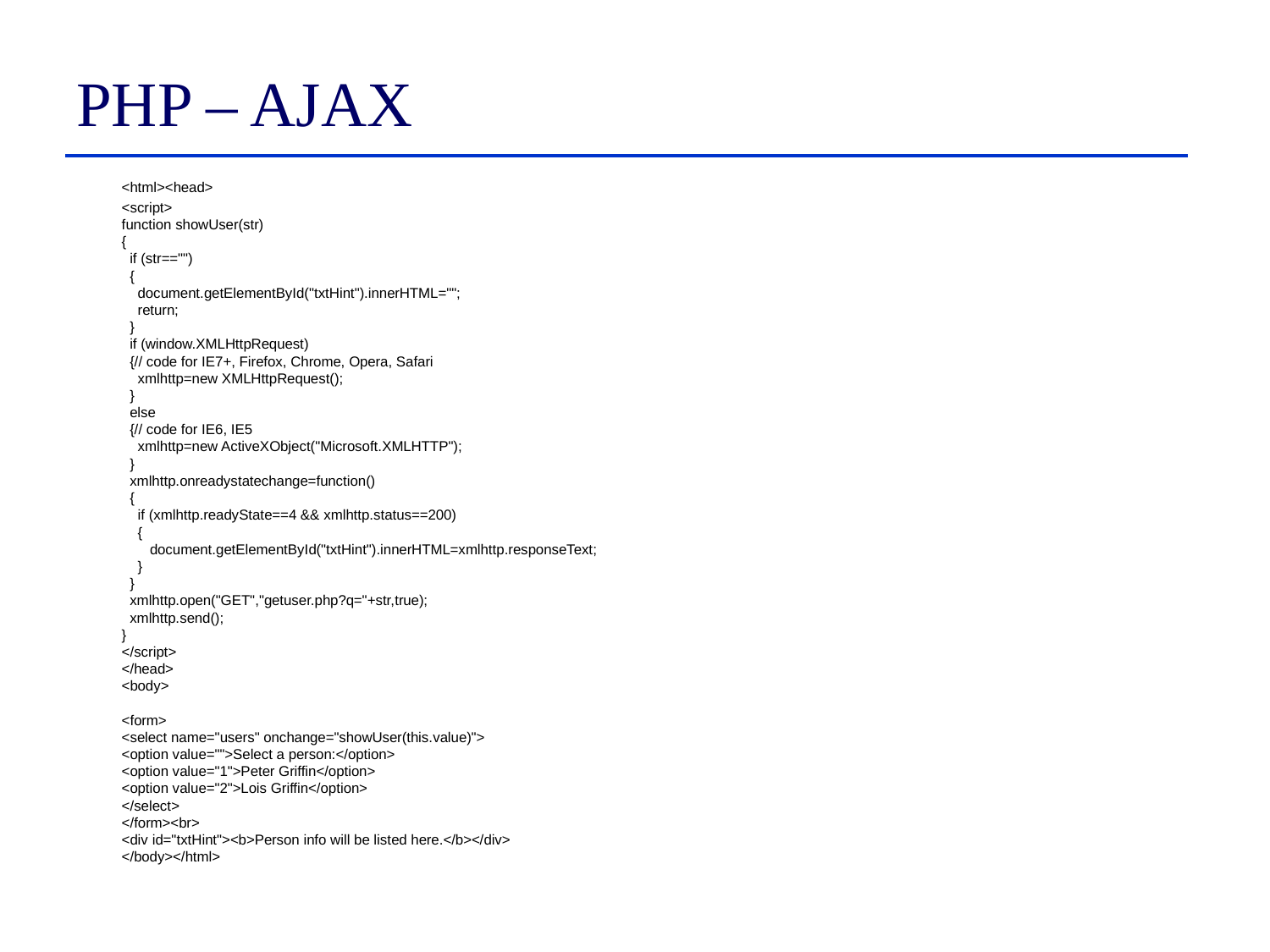

# PHP – AJAX
<html><head>
<script>
function showUser(str)
{
  if (str=="")
  {
    document.getElementById("txtHint").innerHTML="";
    return;
  }
  if (window.XMLHttpRequest)
  {// code for IE7+, Firefox, Chrome, Opera, Safari
    xmlhttp=new XMLHttpRequest();
  }
  else
  {// code for IE6, IE5
    xmlhttp=new ActiveXObject("Microsoft.XMLHTTP");
  }
  xmlhttp.onreadystatechange=function()
  {
    if (xmlhttp.readyState==4 && xmlhttp.status==200)
    {
       document.getElementById("txtHint").innerHTML=xmlhttp.responseText;
    }
  }
  xmlhttp.open("GET","getuser.php?q="+str,true);
  xmlhttp.send();
}
</script>
</head>
<body>
<form>
<select name="users" onchange="showUser(this.value)">
<option value="">Select a person:</option>
<option value="1">Peter Griffin</option>
<option value="2">Lois Griffin</option>
</select>
</form><br>
<div id="txtHint"><b>Person info will be listed here.</b></div>
</body></html>